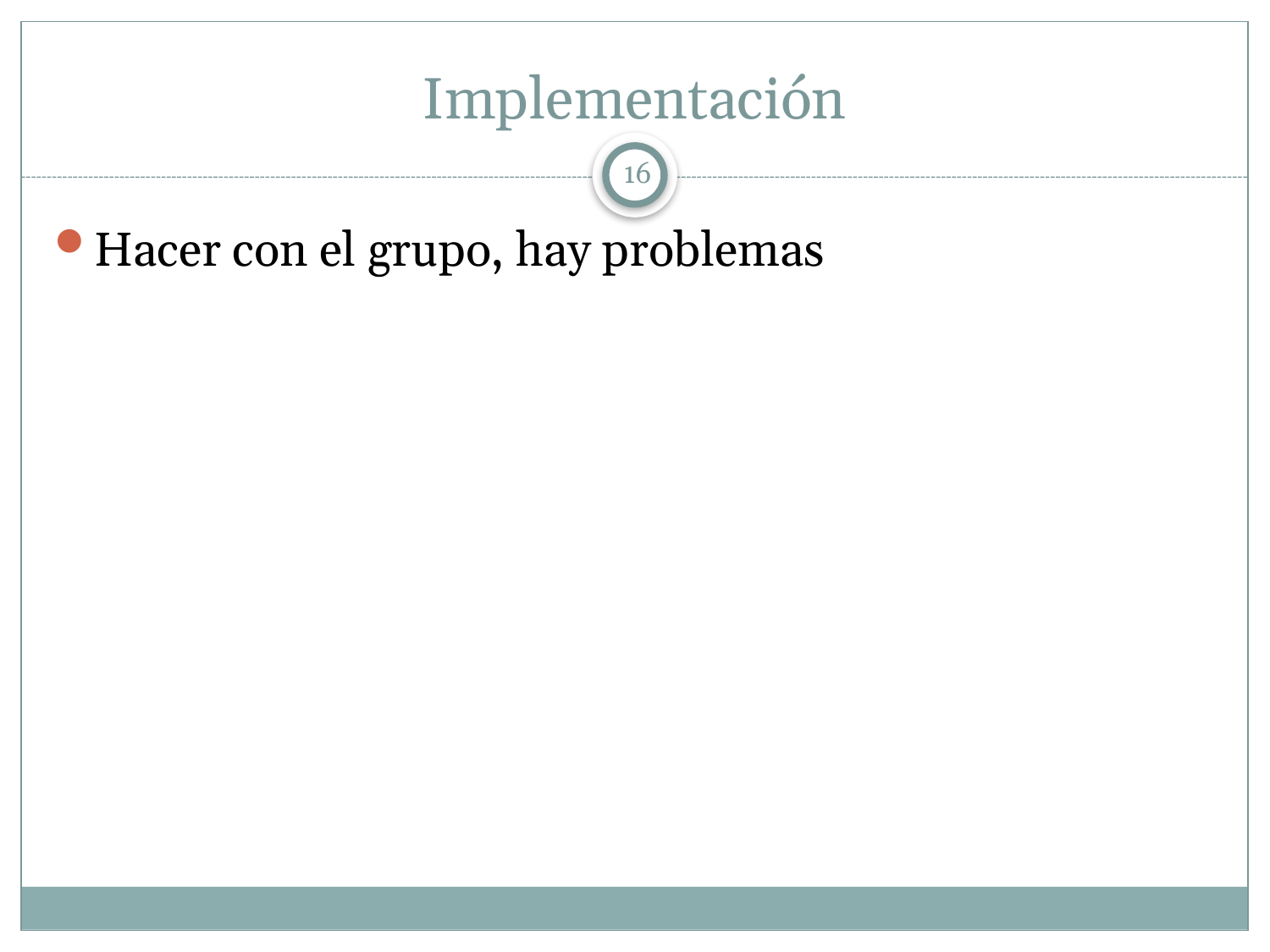

# Implementación
16
Hacer con el grupo, hay problemas